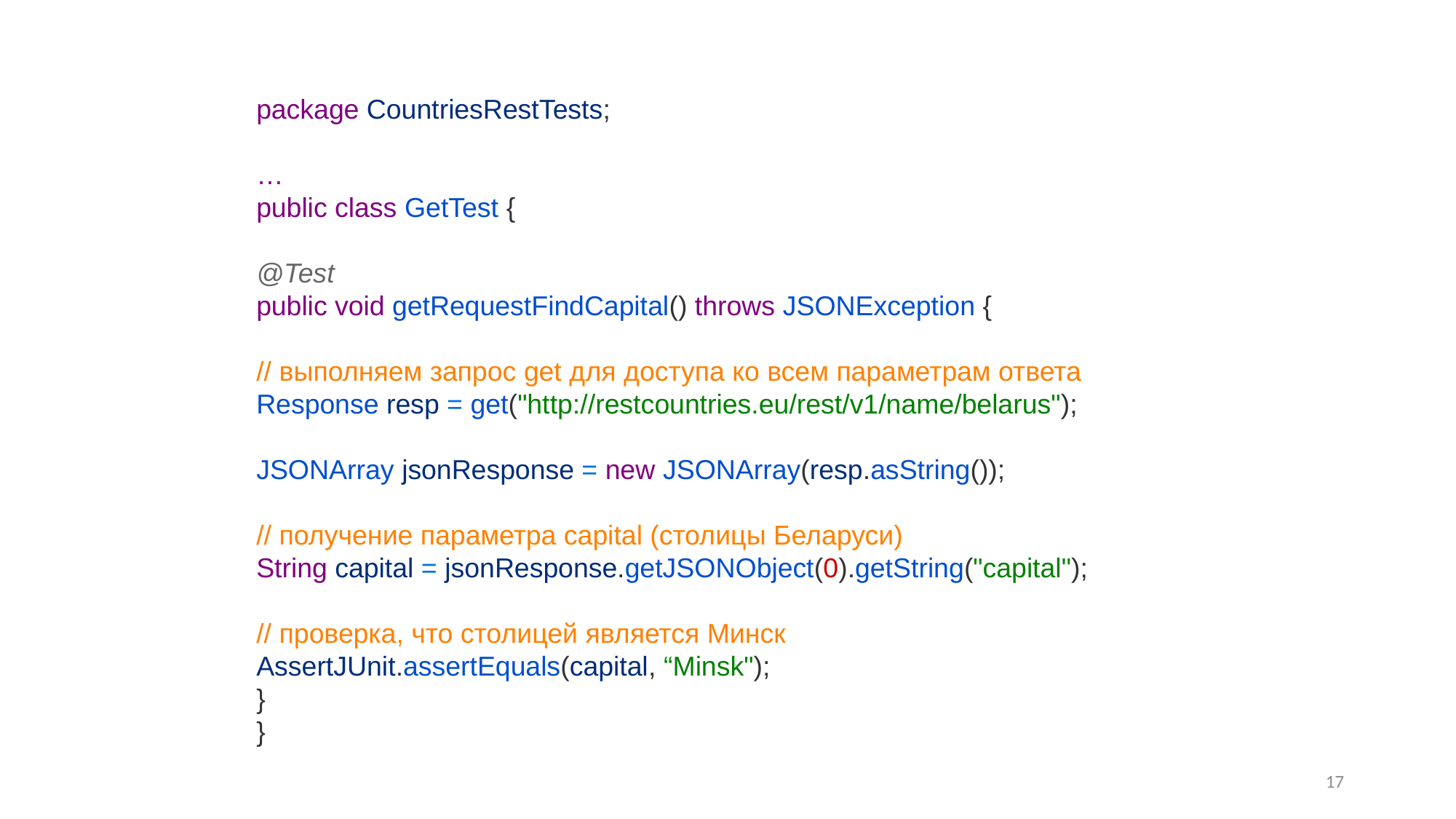

package CountriesRestTests;

…
public class GetTest {

@Test
public void getRequestFindCapital() throws JSONException {

// выполняем запрос get для доступа ко всем параметрам ответа
Response resp = get("http://restcountries.eu/rest/v1/name/belarus");

JSONArray jsonResponse = new JSONArray(resp.asString());

// получение параметра capital (столицы Беларуси)
String capital = jsonResponse.getJSONObject(0).getString("capital");

// проверка, что столицей является Минск
AssertJUnit.assertEquals(capital, “Minsk");
}
}
17